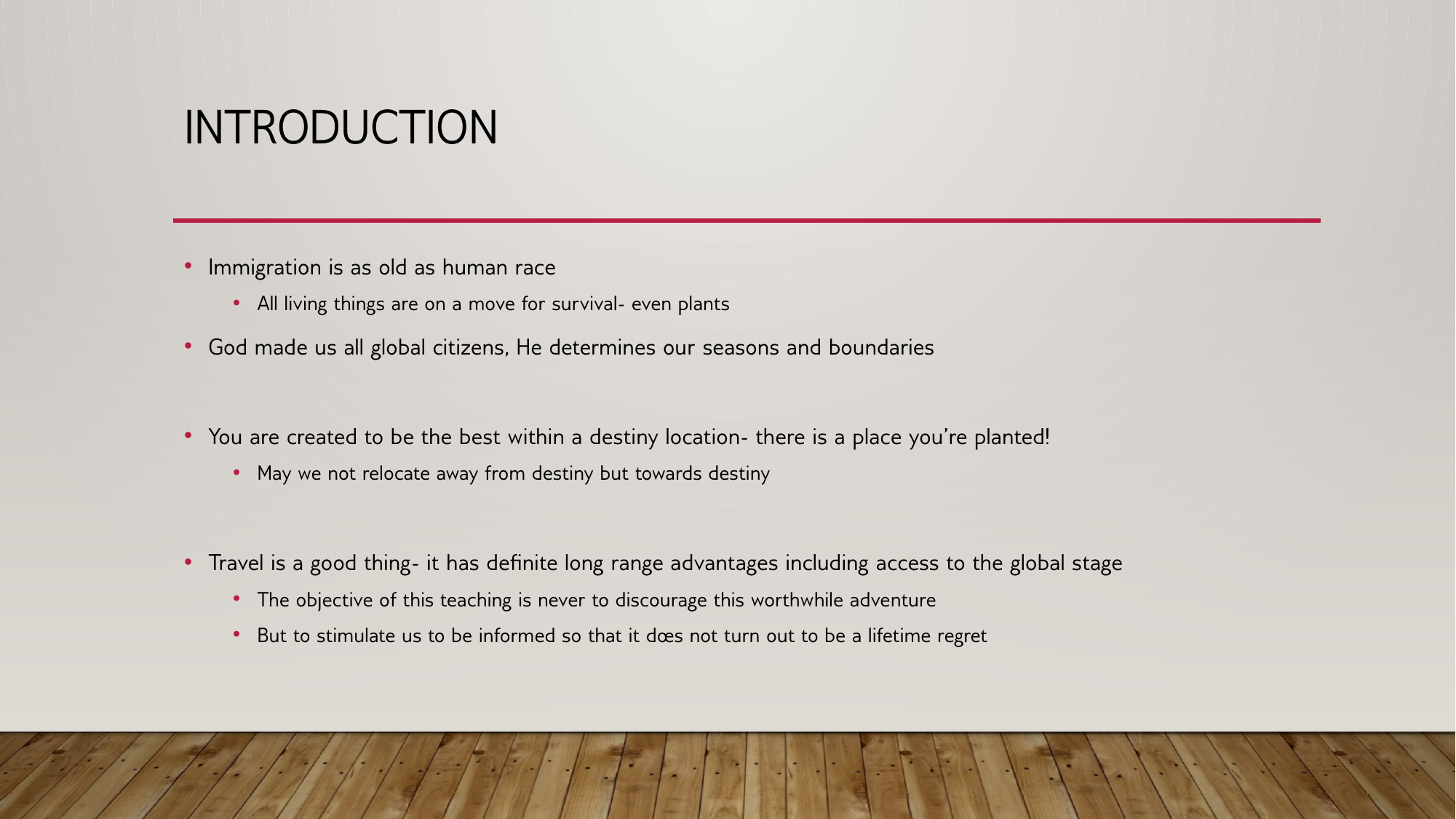

# Introduction
Immigration is as old as human race
All living things are on a move for survival- even plants
God made us all global citizens, He determines our seasons and boundaries

You are created to be the best within a destiny location- there is a place you’re planted!
May we not relocate away from destiny but towards destiny

Travel is a good thing- it has definite long range advantages including access to the global stage
The objective of this teaching is never to discourage this worthwhile adventure
But to stimulate us to be informed so that it does not turn out to be a lifetime regret